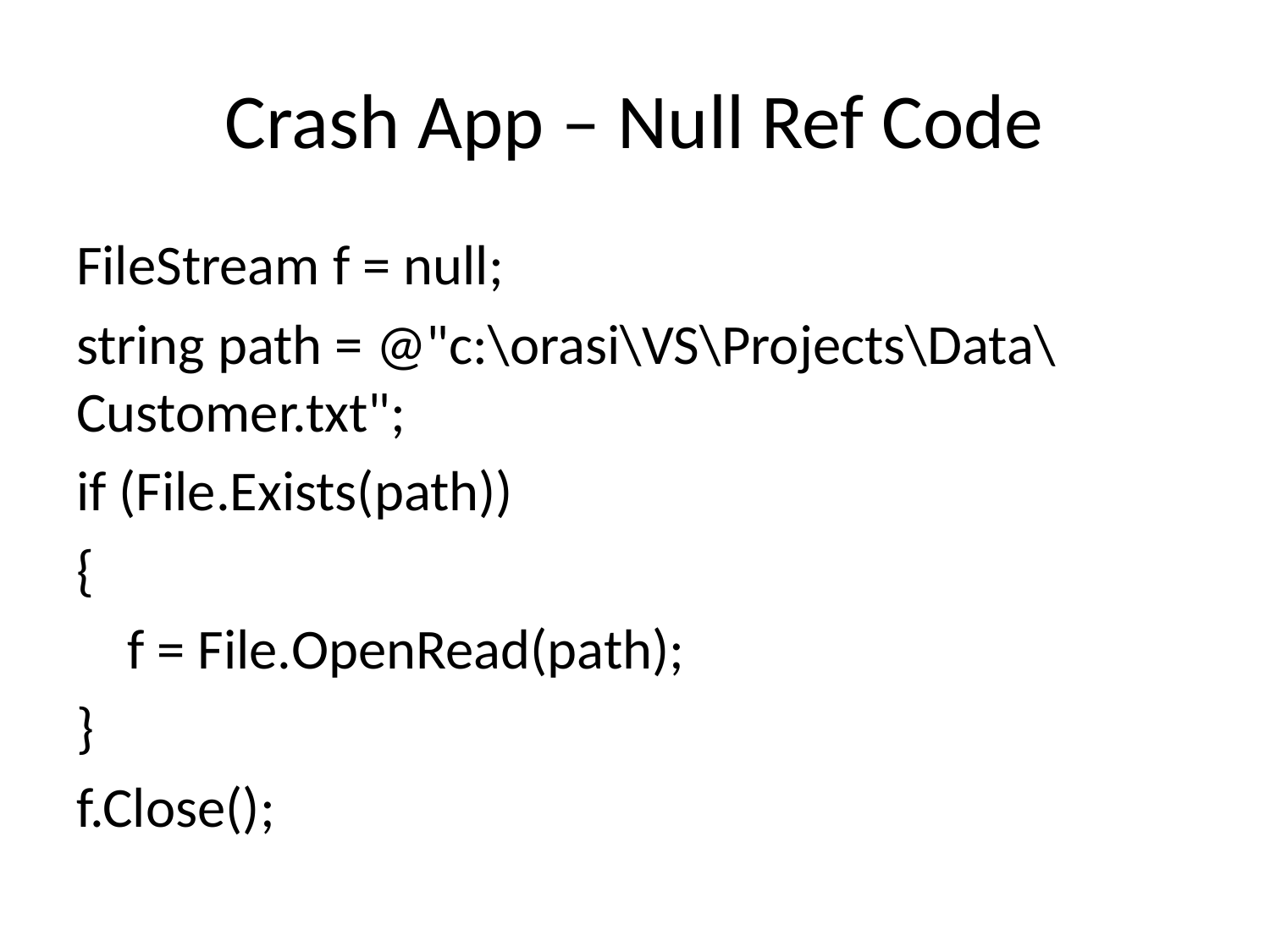

# Crash App – Null Ref Code
FileStream f = null;
string path = @"c:\orasi\VS\Projects\Data\Customer.txt";
if (File.Exists(path))
{
    f = File.OpenRead(path);
}
f.Close();